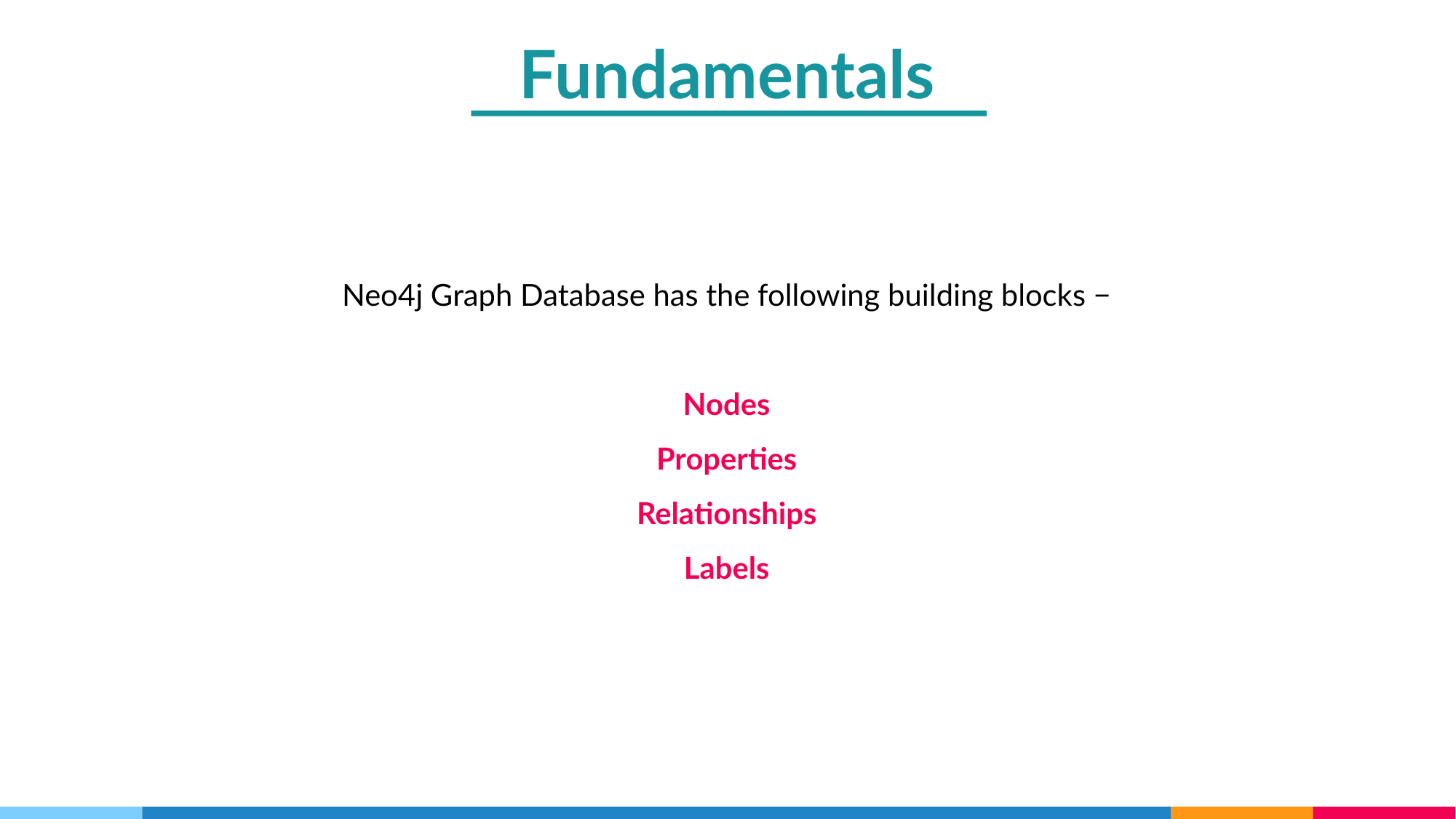

Fundamentals

Neo4j Graph Database has the following building blocks −

Nodes
Properties
Relationships
Labels